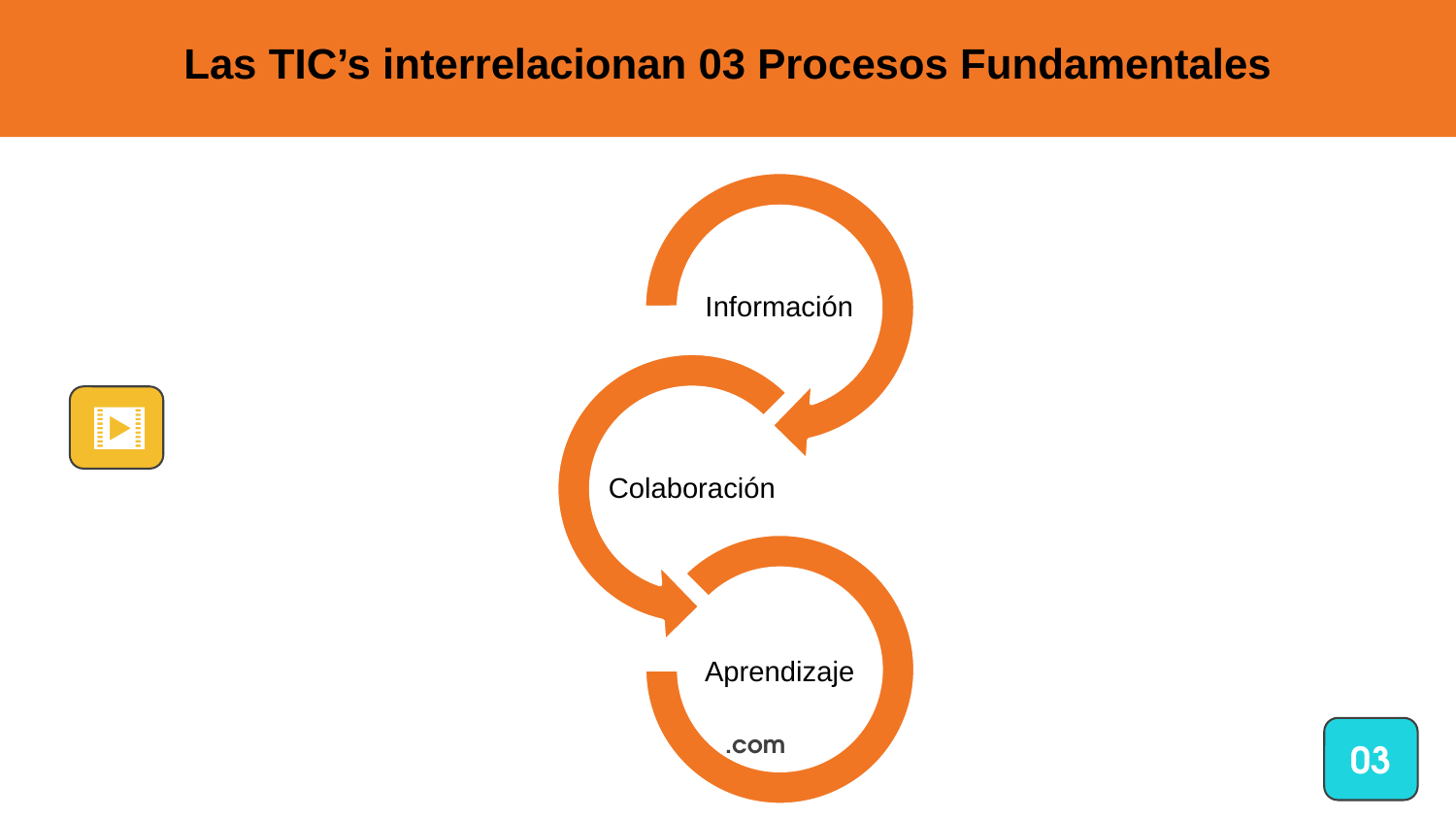

# Las TIC’s interrelacionan 03 Procesos Fundamentales
Información
Colaboración
Aprendizaje

03
.com